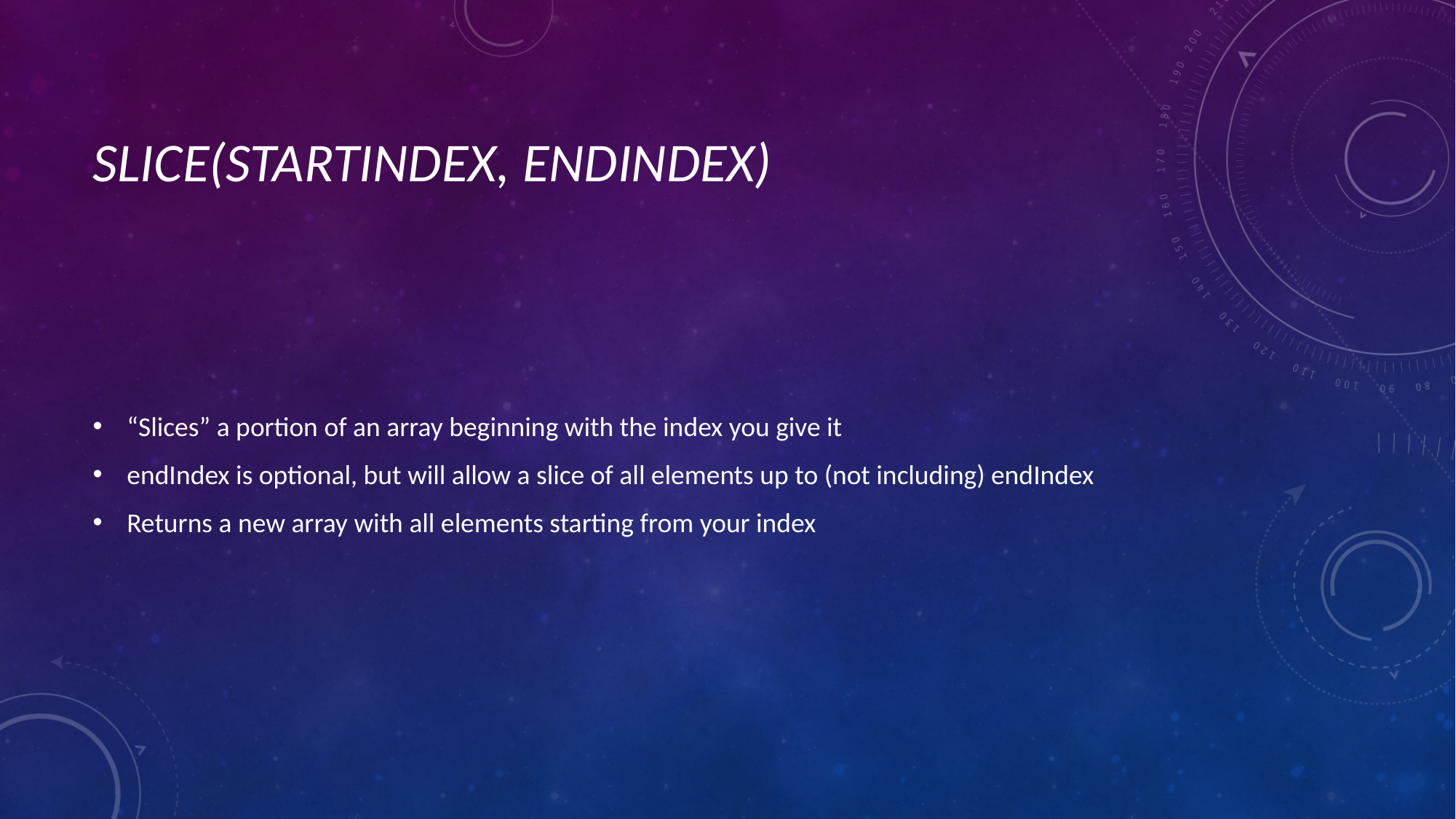

# slice(startIndex, endIndex)
“Slices” a portion of an array beginning with the index you give it
endIndex is optional, but will allow a slice of all elements up to (not including) endIndex
Returns a new array with all elements starting from your index